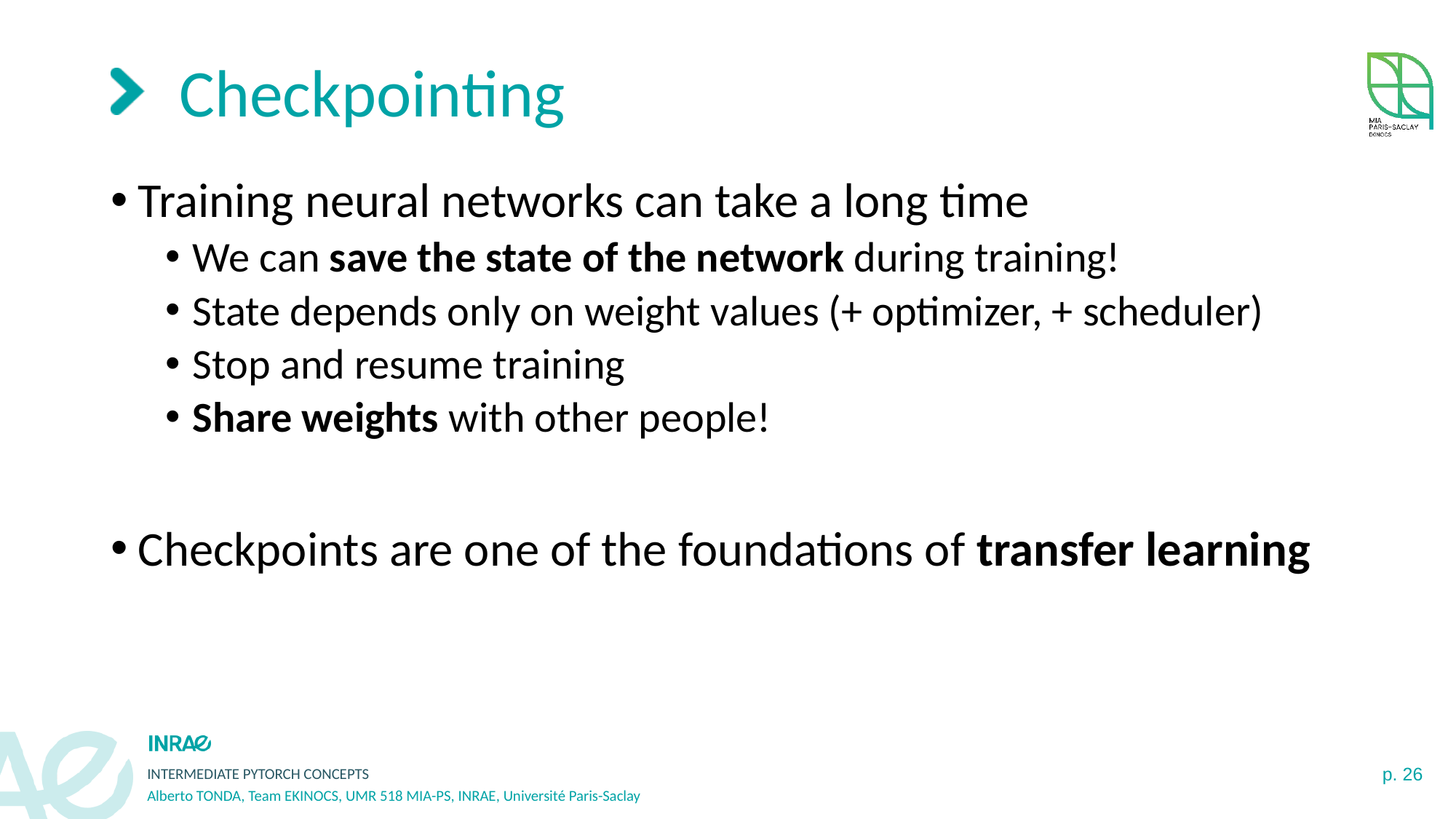

# Checkpointing
Training neural networks can take a long time
We can save the state of the network during training!
State depends only on weight values (+ optimizer, + scheduler)
Stop and resume training
Share weights with other people!

Checkpoints are one of the foundations of transfer learning